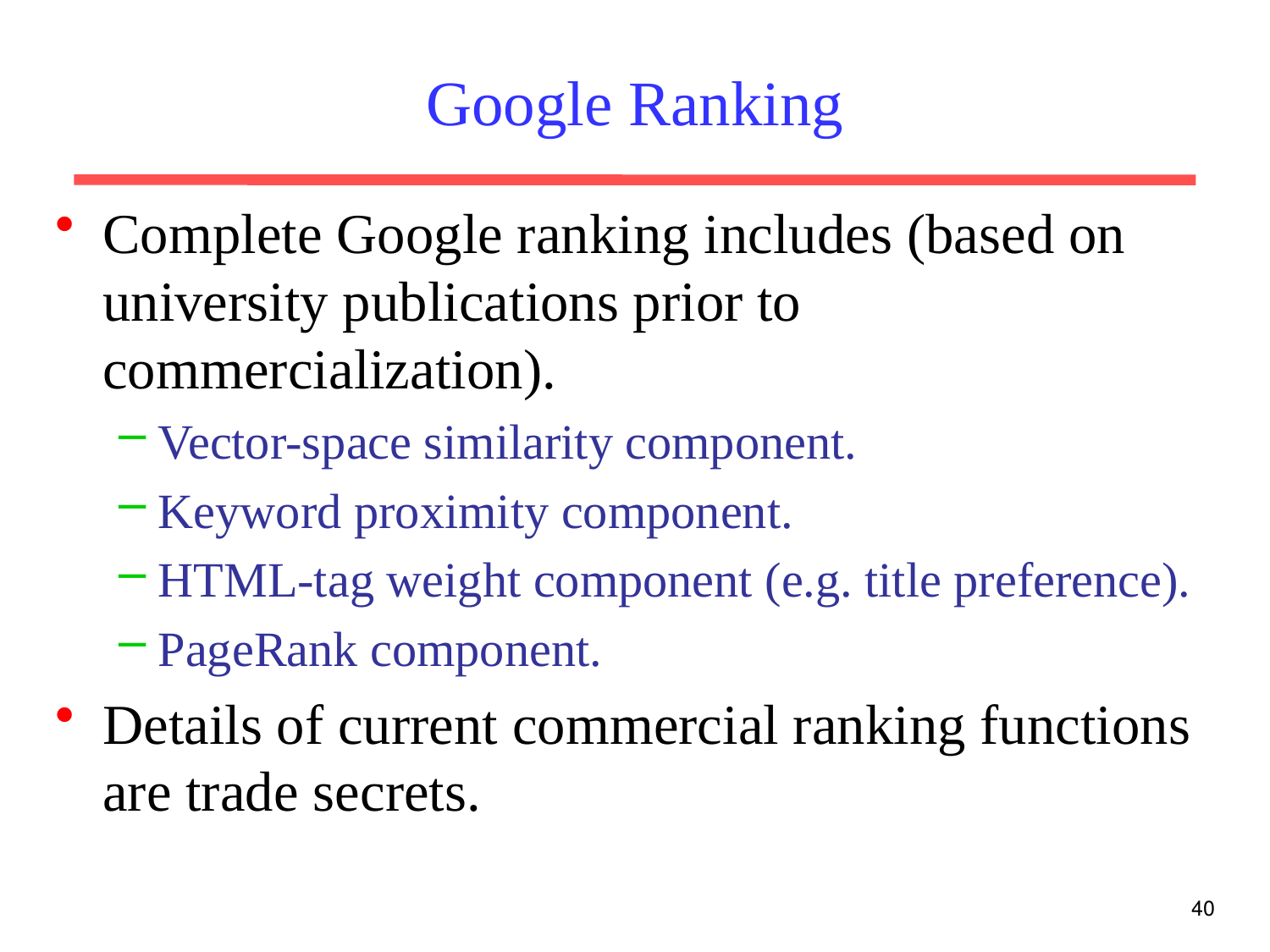

# Google Ranking
Complete Google ranking includes (based on university publications prior to commercialization).
Vector-space similarity component.
Keyword proximity component.
HTML-tag weight component (e.g. title preference).
PageRank component.
Details of current commercial ranking functions are trade secrets.

40